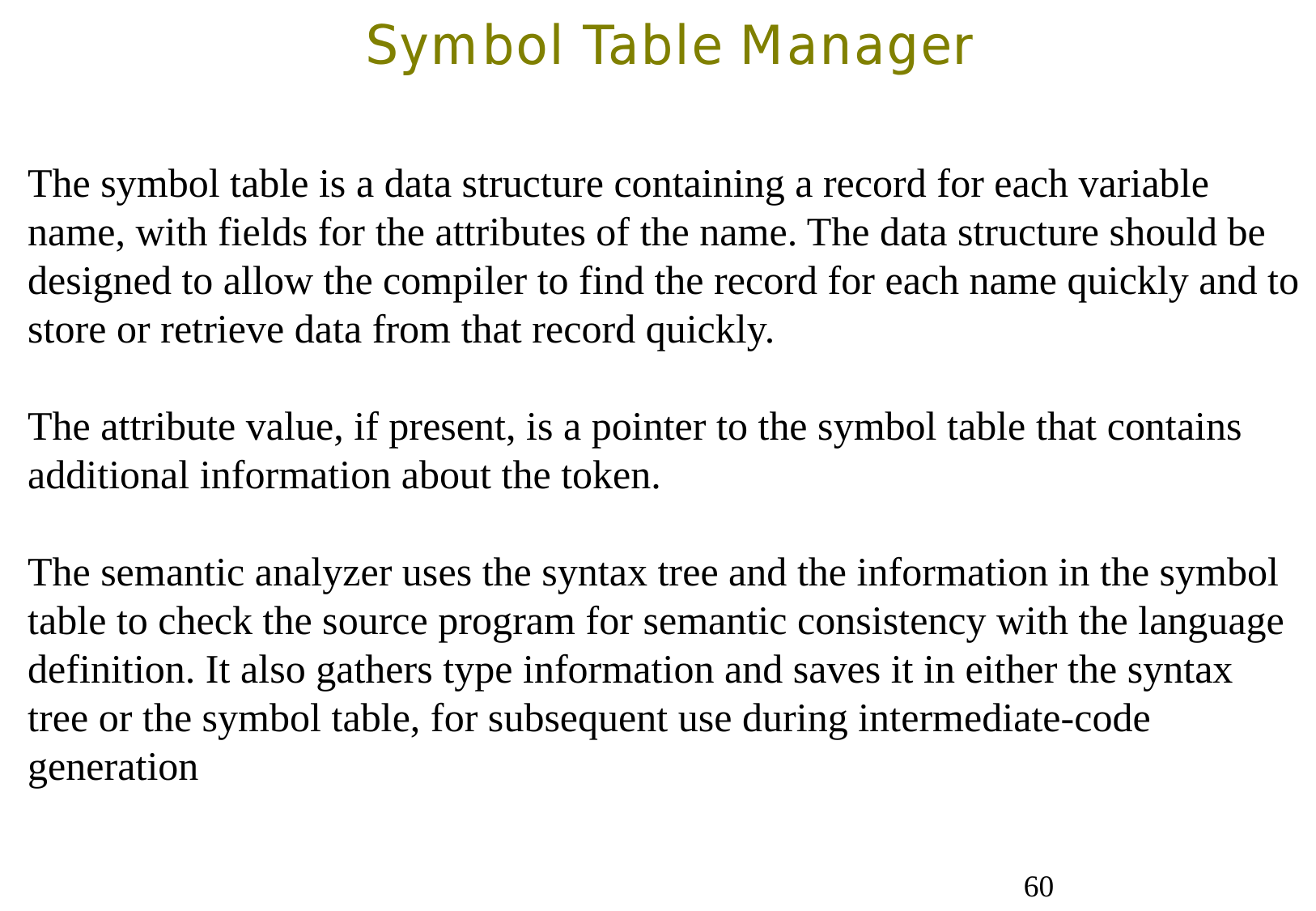

Symbol Table Manager
The symbol table is a data structure containing a record for each variable name, with fields for the attributes of the name. The data structure should be designed to allow the compiler to find the record for each name quickly and to store or retrieve data from that record quickly.
The attribute value, if present, is a pointer to the symbol table that contains additional information about the token.
The semantic analyzer uses the syntax tree and the information in the symbol table to check the source program for semantic consistency with the language definition. It also gathers type information and saves it in either the syntax tree or the symbol table, for subsequent use during intermediate-code  generation
60